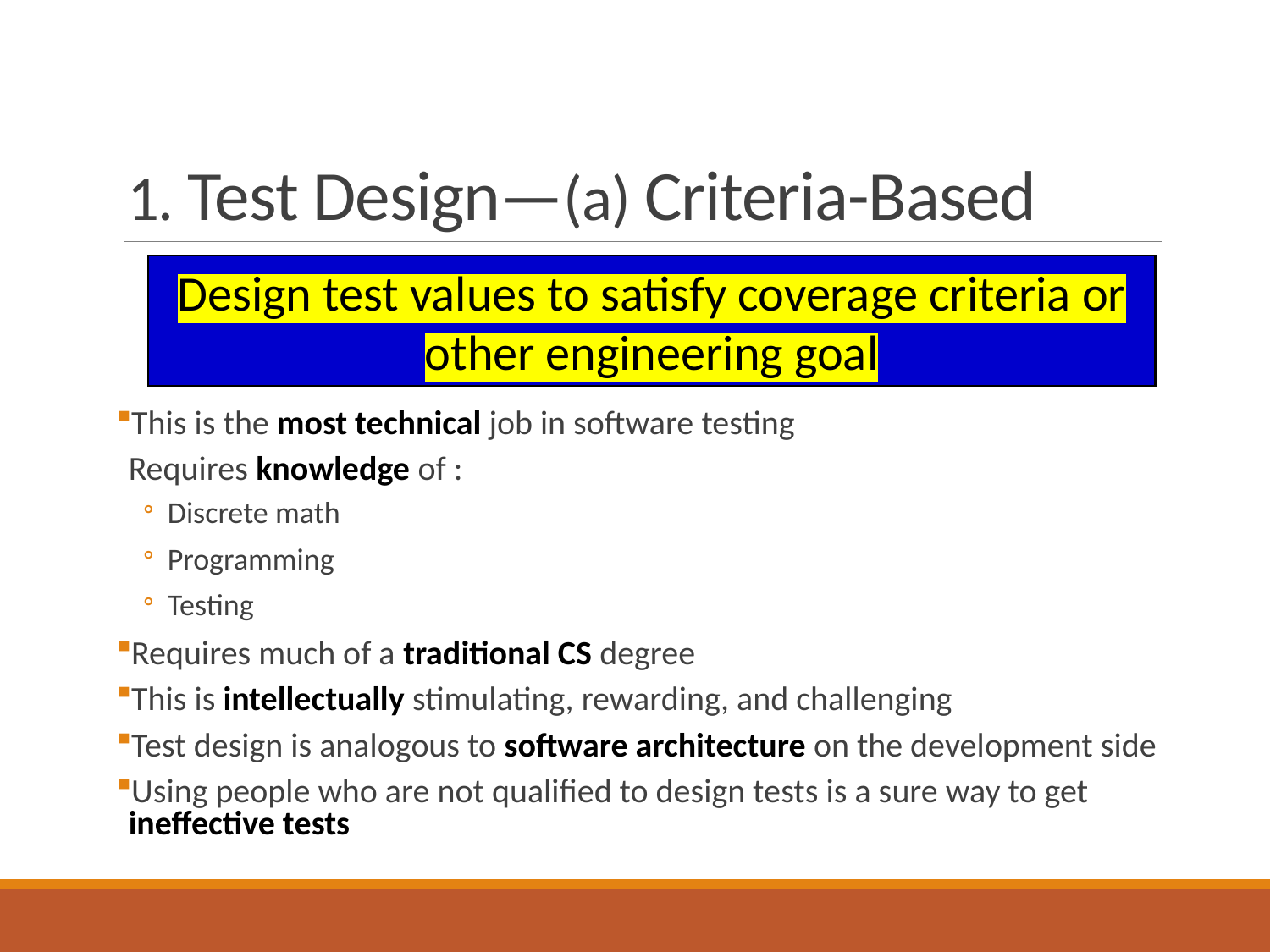

# 1. Test Design—(a) Criteria-Based
Design test values to satisfy coverage criteria or other engineering goal
This is the most technical job in software testing
Requires knowledge of :
Discrete math
Programming
Testing
Requires much of a traditional CS degree
This is intellectually stimulating, rewarding, and challenging
Test design is analogous to software architecture on the development side
Using people who are not qualified to design tests is a sure way to get ineffective tests